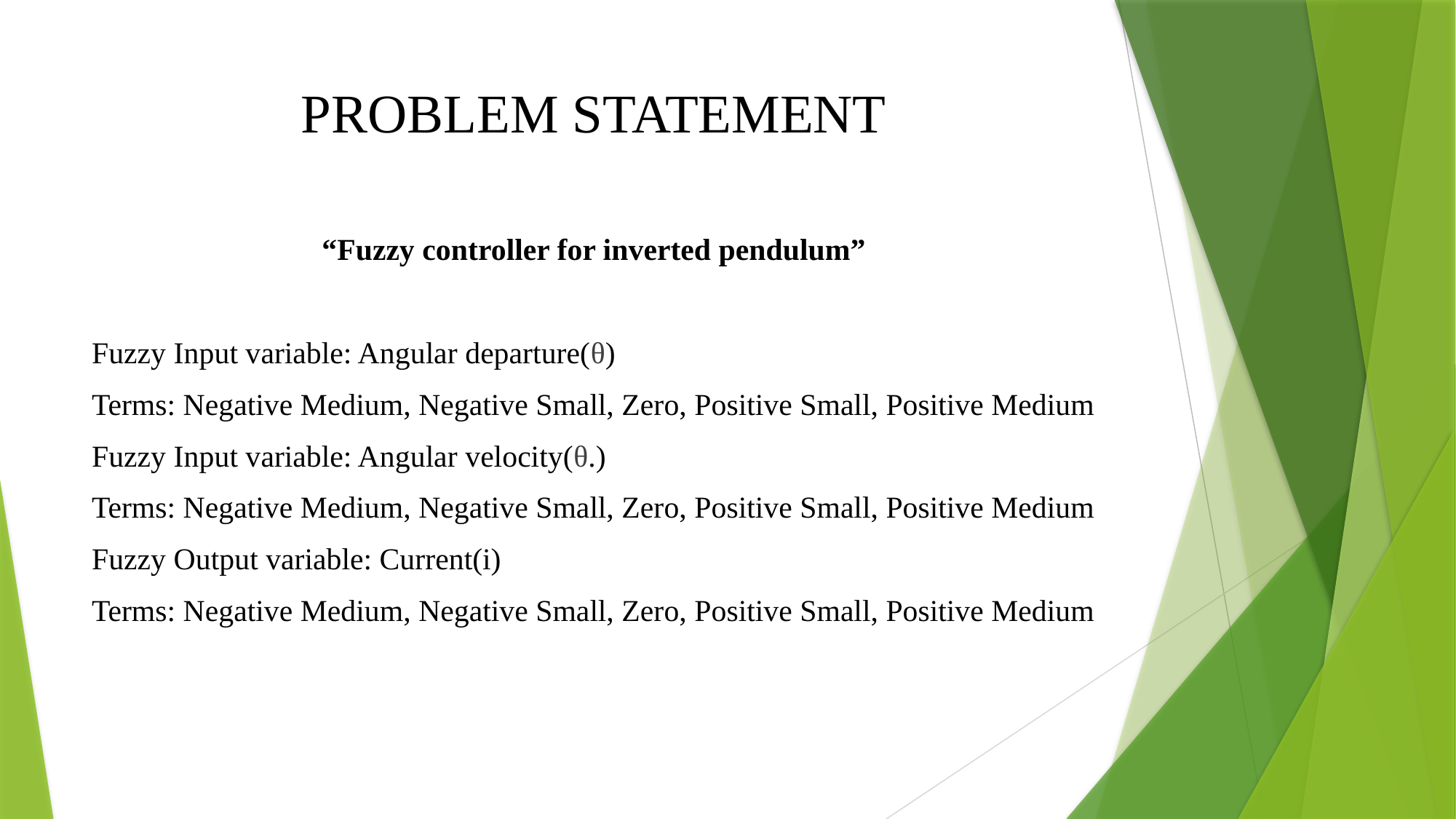

# PROBLEM STATEMENT
“Fuzzy controller for inverted pendulum”

Fuzzy Input variable: Angular departure(θ)
Terms: Negative Medium, Negative Small, Zero, Positive Small, Positive Medium
Fuzzy Input variable: Angular velocity(θ.)
Terms: Negative Medium, Negative Small, Zero, Positive Small, Positive Medium
Fuzzy Output variable: Current(i)
Terms: Negative Medium, Negative Small, Zero, Positive Small, Positive Medium